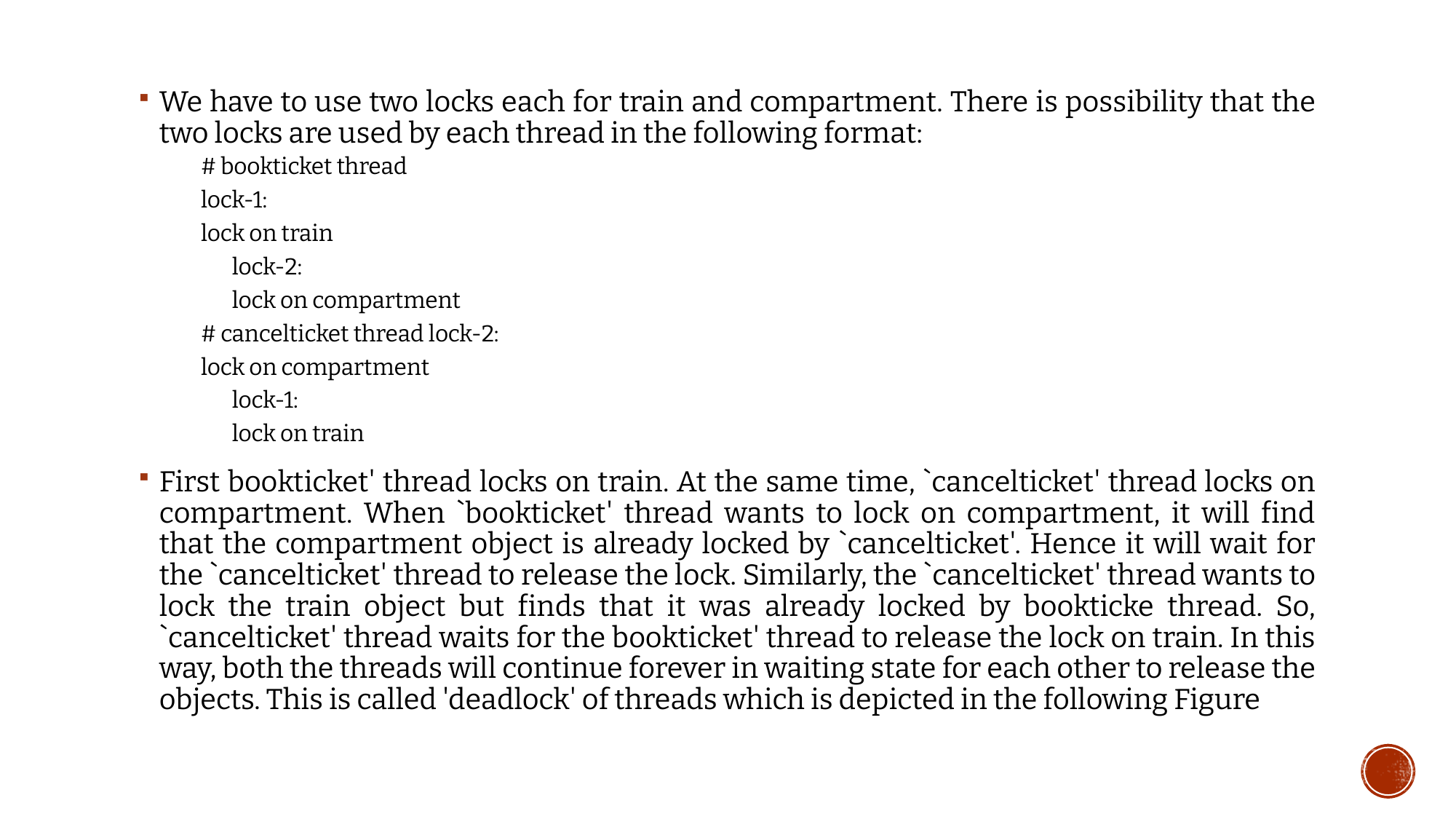

We have to use two locks each for train and compartment. There is possibility that the two locks are used by each thread in the following format:
# bookticket thread
lock-1:
lock on train
lock-2:
lock on compartment
# cancelticket thread lock-2:
lock on compartment
lock-1:
lock on train
First bookticket' thread locks on train. At the same time, `cancelticket' thread locks on compartment. When `bookticket' thread wants to lock on compartment, it will find that the compartment object is already locked by `cancelticket'. Hence it will wait for the `cancelticket' thread to release the lock. Similarly, the `cancelticket' thread wants to lock the train object but finds that it was already locked by bookticke thread. So, `cancelticket' thread waits for the bookticket' thread to release the lock on train. In this way, both the threads will continue forever in waiting state for each other to release the objects. This is called 'deadlock' of threads which is depicted in the following Figure